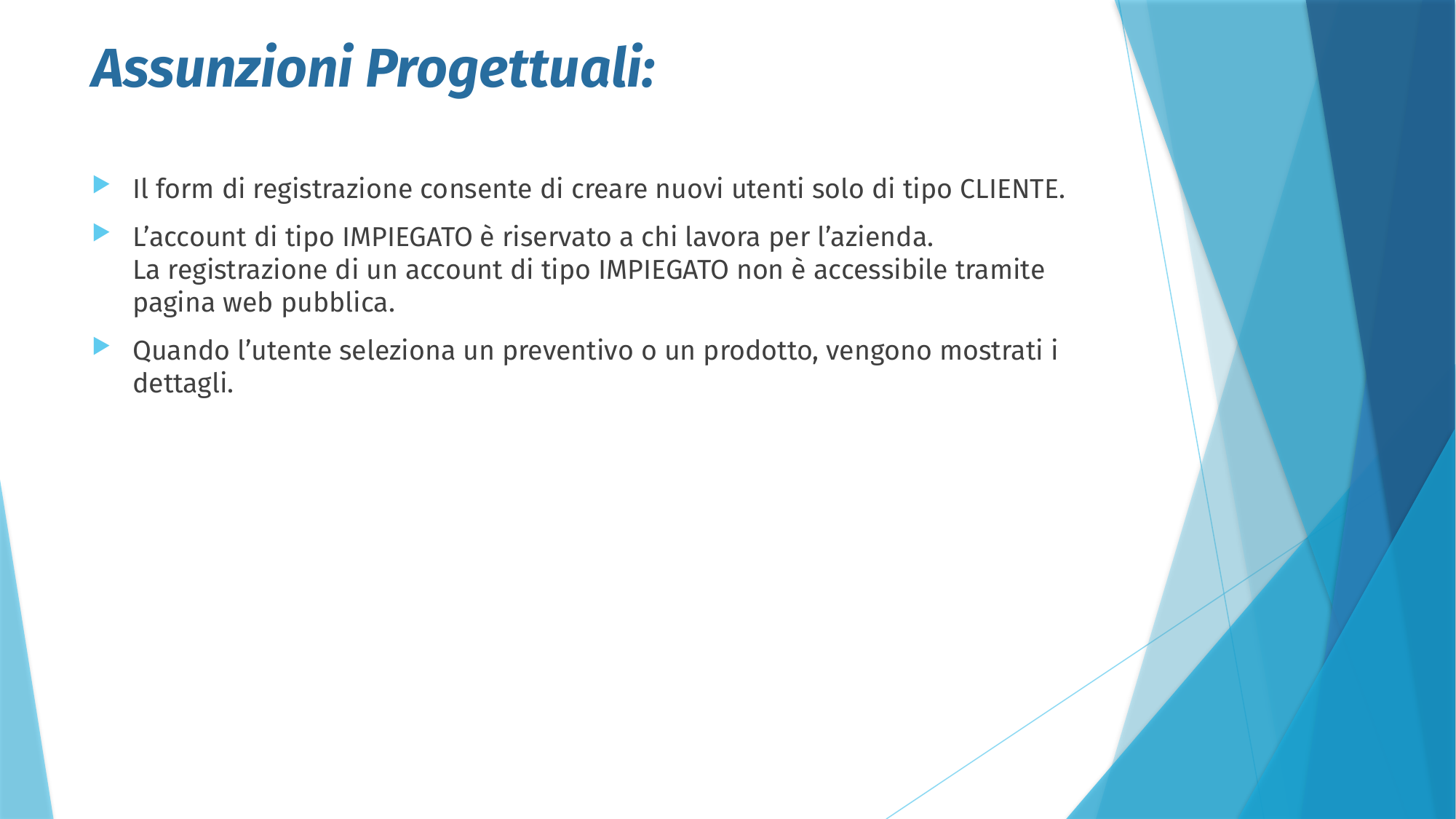

# Assunzioni Progettuali:
Il form di registrazione consente di creare nuovi utenti solo di tipo CLIENTE.
L’account di tipo IMPIEGATO è riservato a chi lavora per l’azienda.
La registrazione di un account di tipo IMPIEGATO non è accessibile tramite pagina web pubblica.
Quando l’utente seleziona un preventivo o un prodotto, vengono mostrati i dettagli.